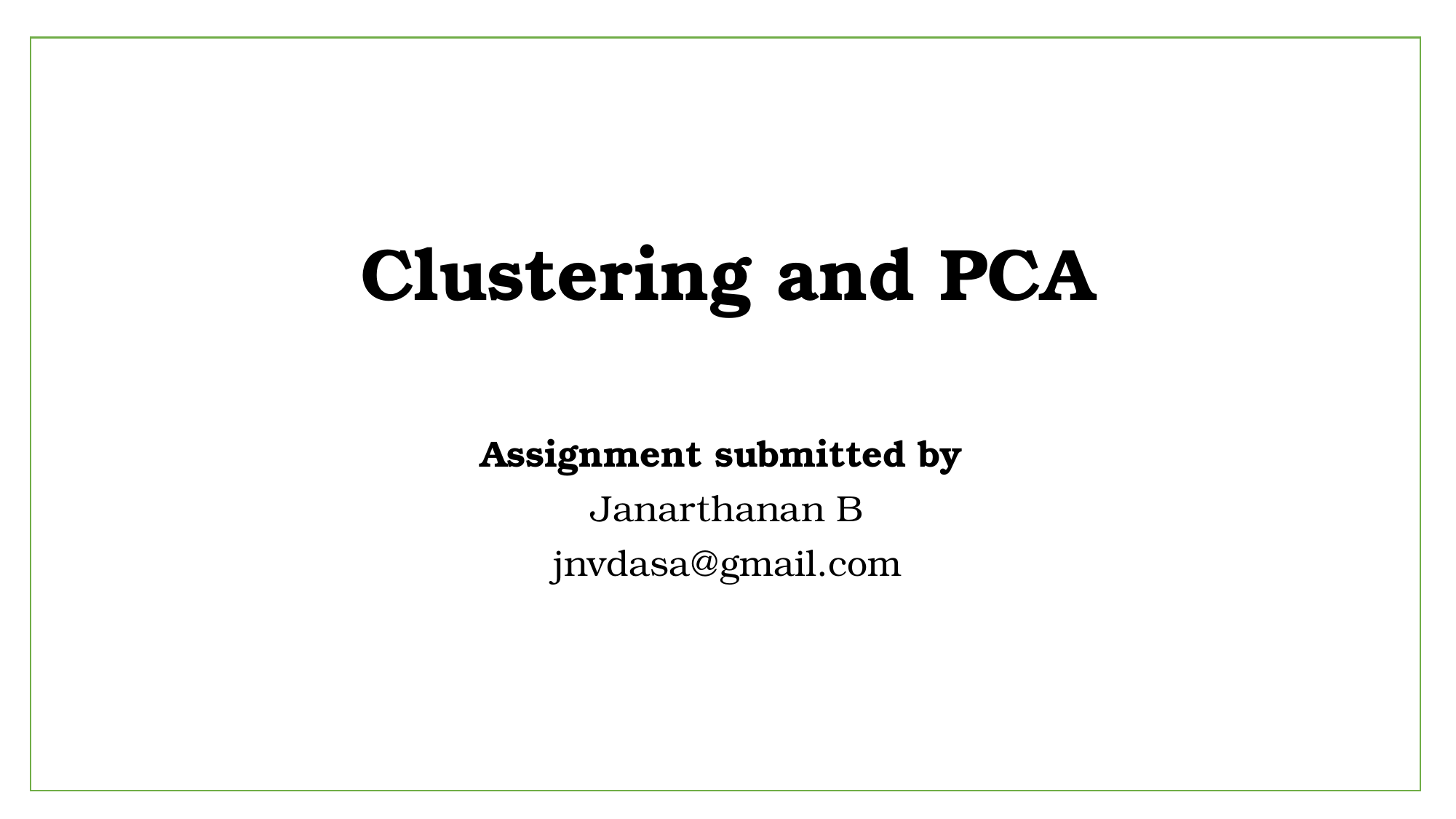

# Clustering and PCA
Assignment submitted by
Janarthanan B
jnvdasa@gmail.com